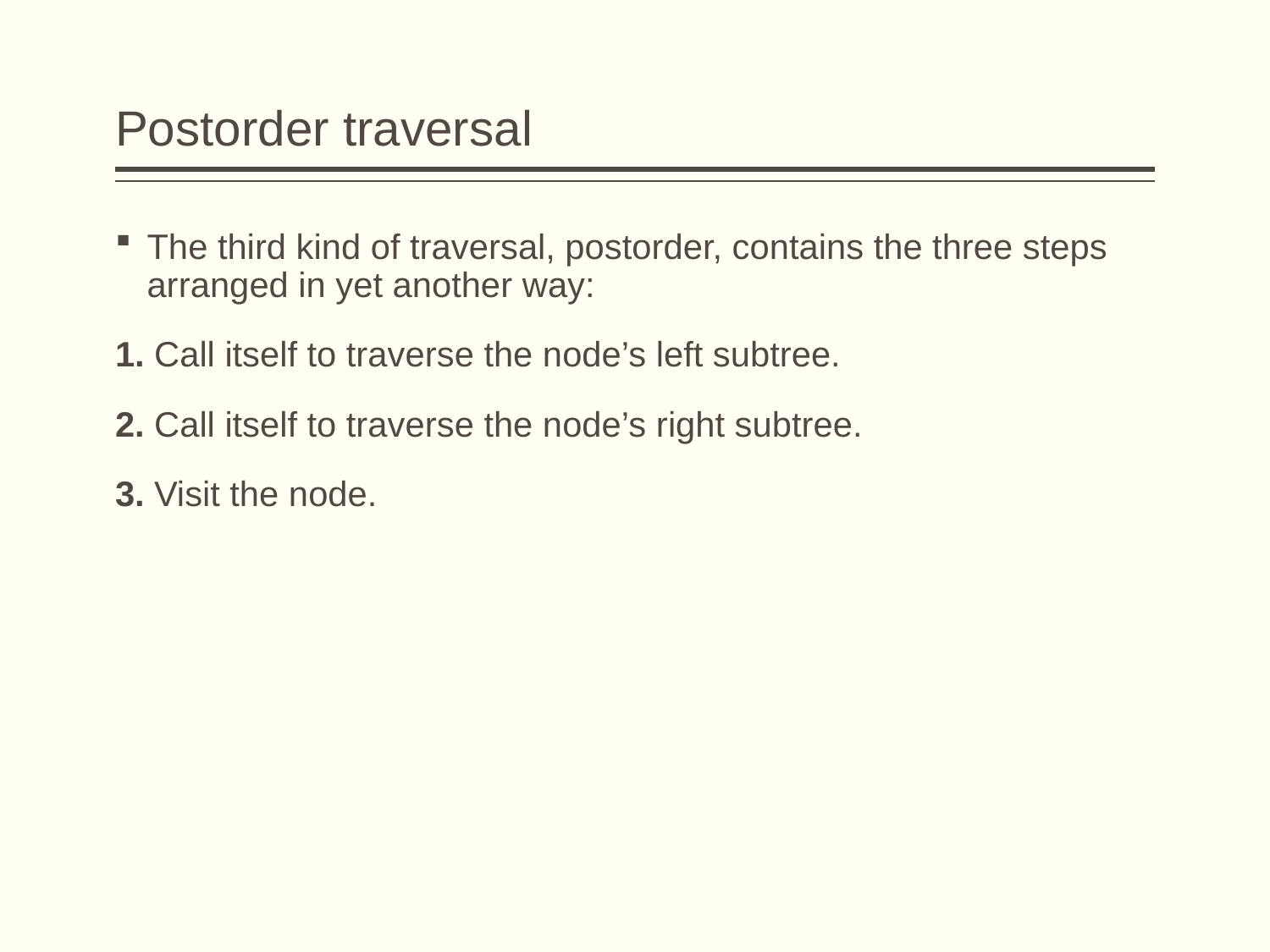

# Postorder traversal
The third kind of traversal, postorder, contains the three steps arranged in yet another way:
1. Call itself to traverse the node’s left subtree.
2. Call itself to traverse the node’s right subtree.
3. Visit the node.